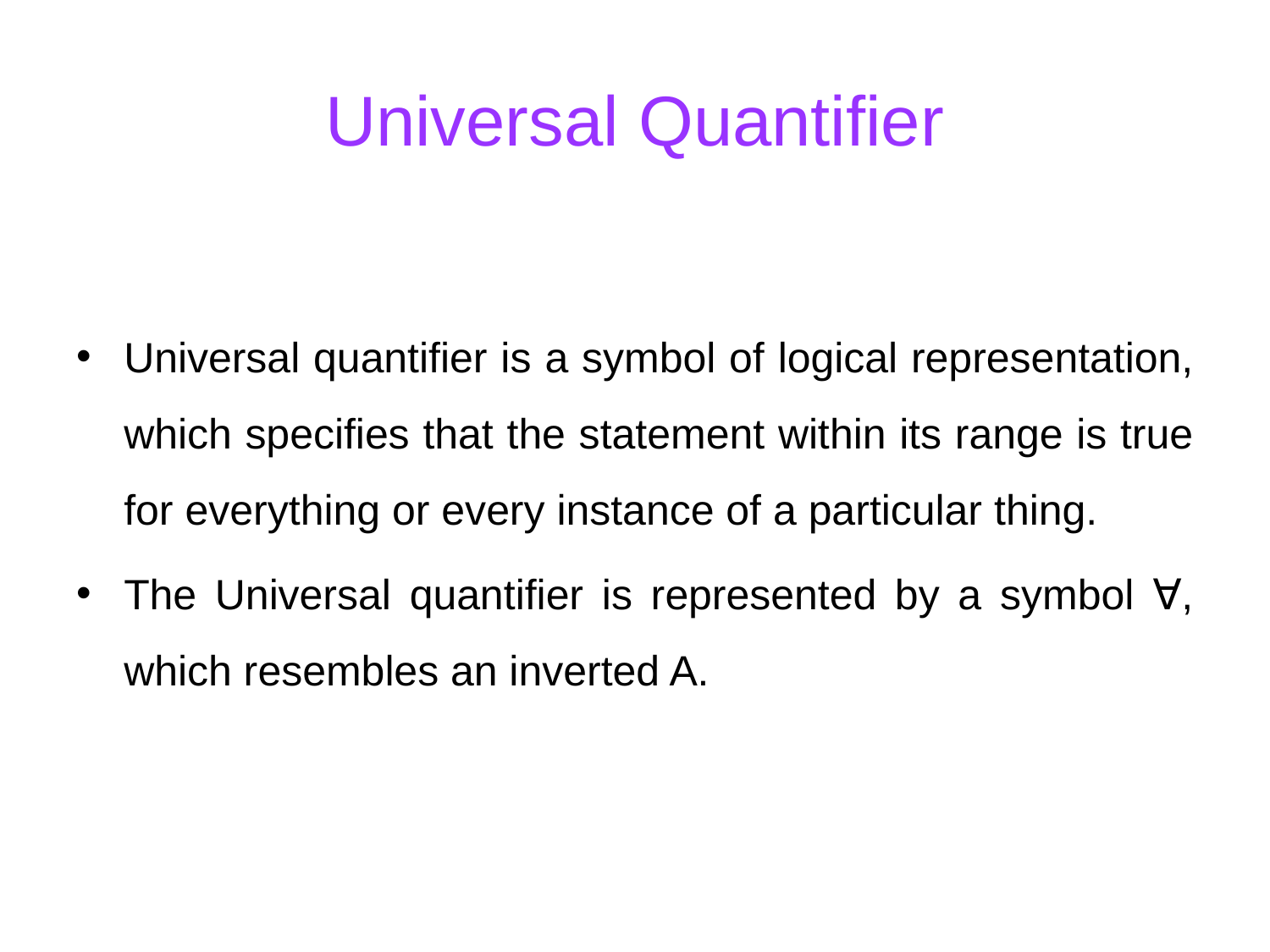

# Universal Quantifier

Universal quantifier is a symbol of logical representation, which specifies that the statement within its range is true for everything or every instance of a particular thing.
The Universal quantifier is represented by a symbol ∀, which resembles an inverted A.